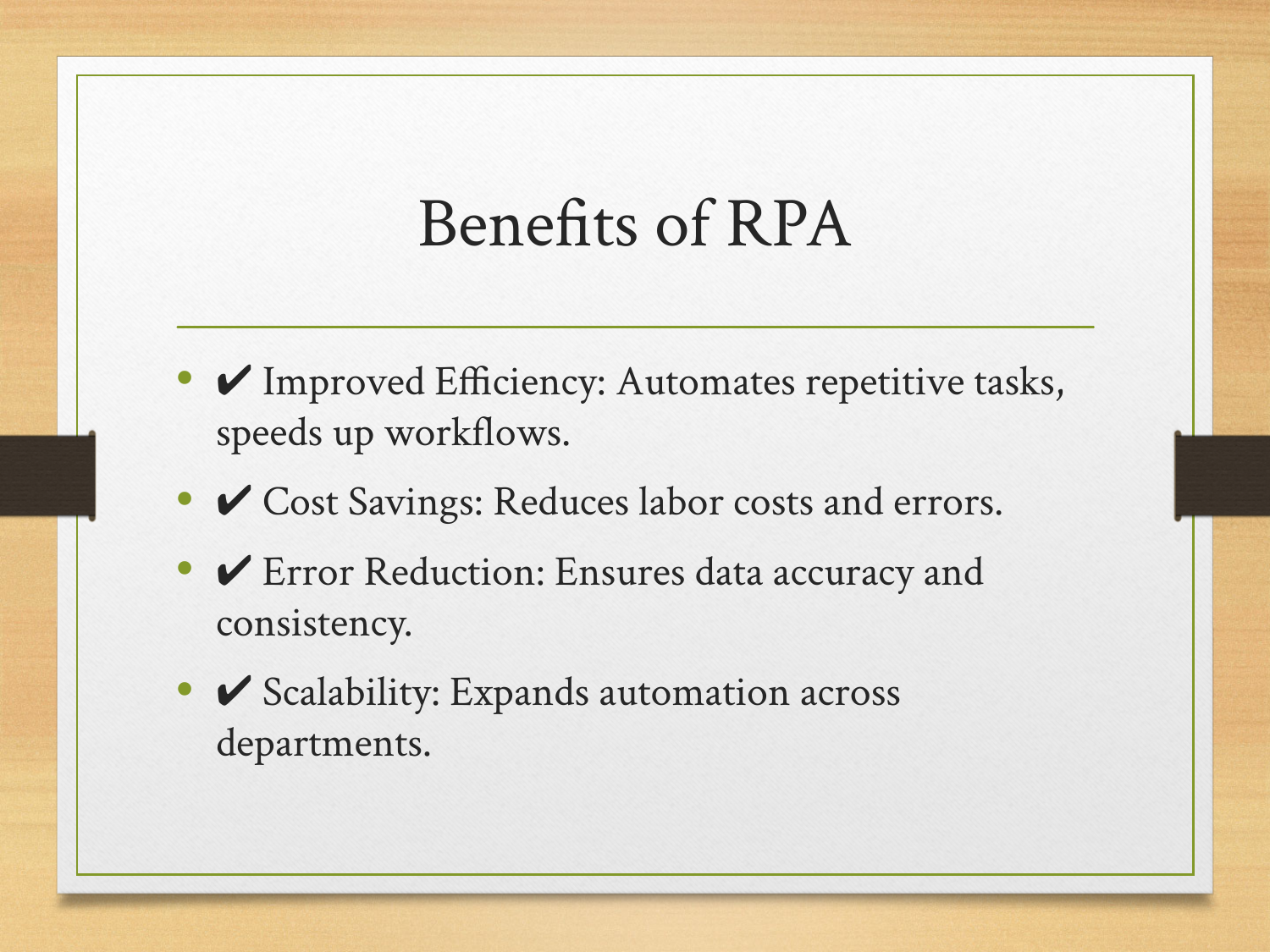

# Benefits of RPA
✔ Improved Efficiency: Automates repetitive tasks, speeds up workflows.
✔ Cost Savings: Reduces labor costs and errors.
✔ Error Reduction: Ensures data accuracy and consistency.
✔ Scalability: Expands automation across departments.